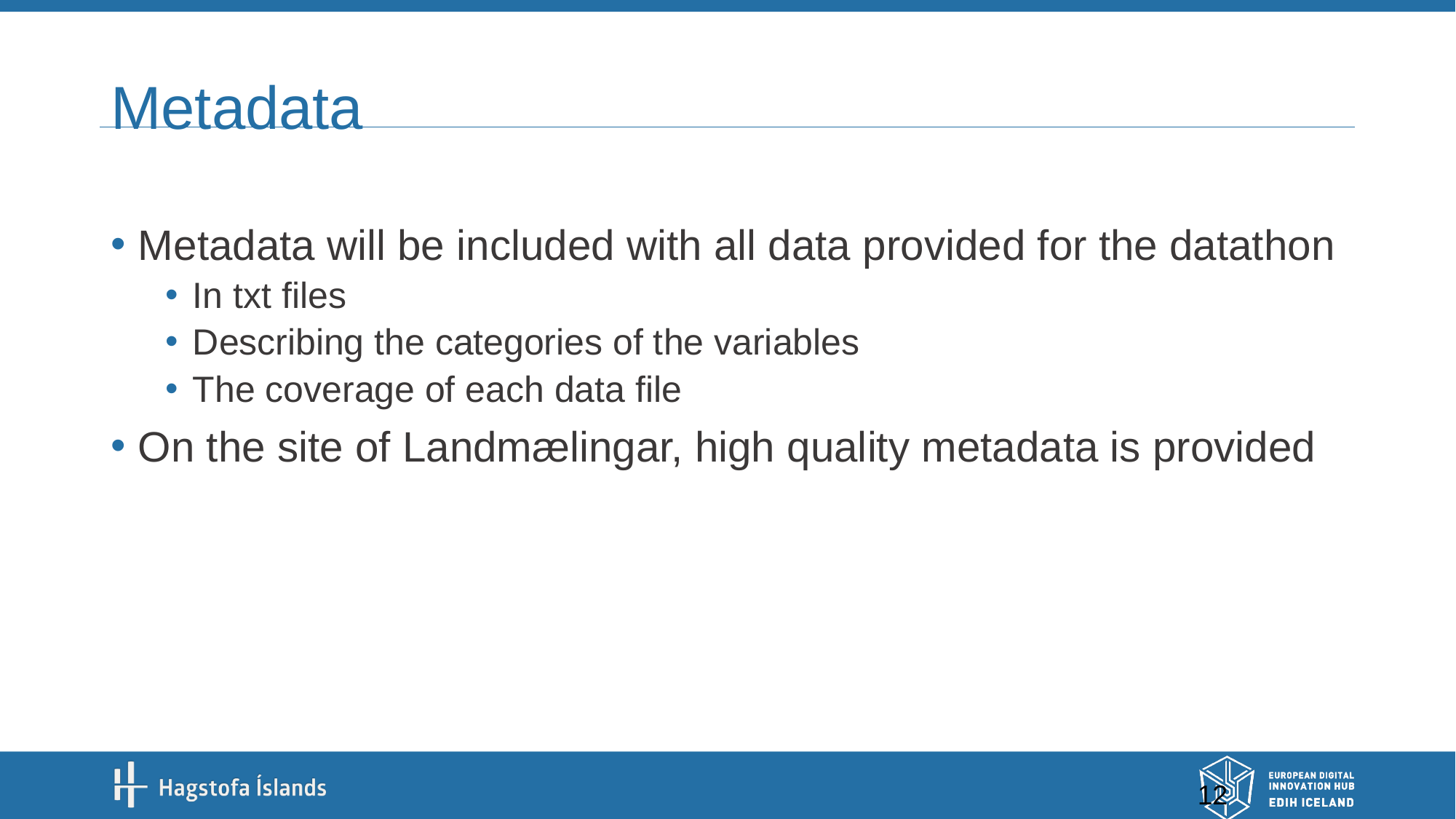

# Metadata
Metadata will be included with all data provided for the datathon
In txt files
Describing the categories of the variables
The coverage of each data file
On the site of Landmælingar, high quality metadata is provided
12